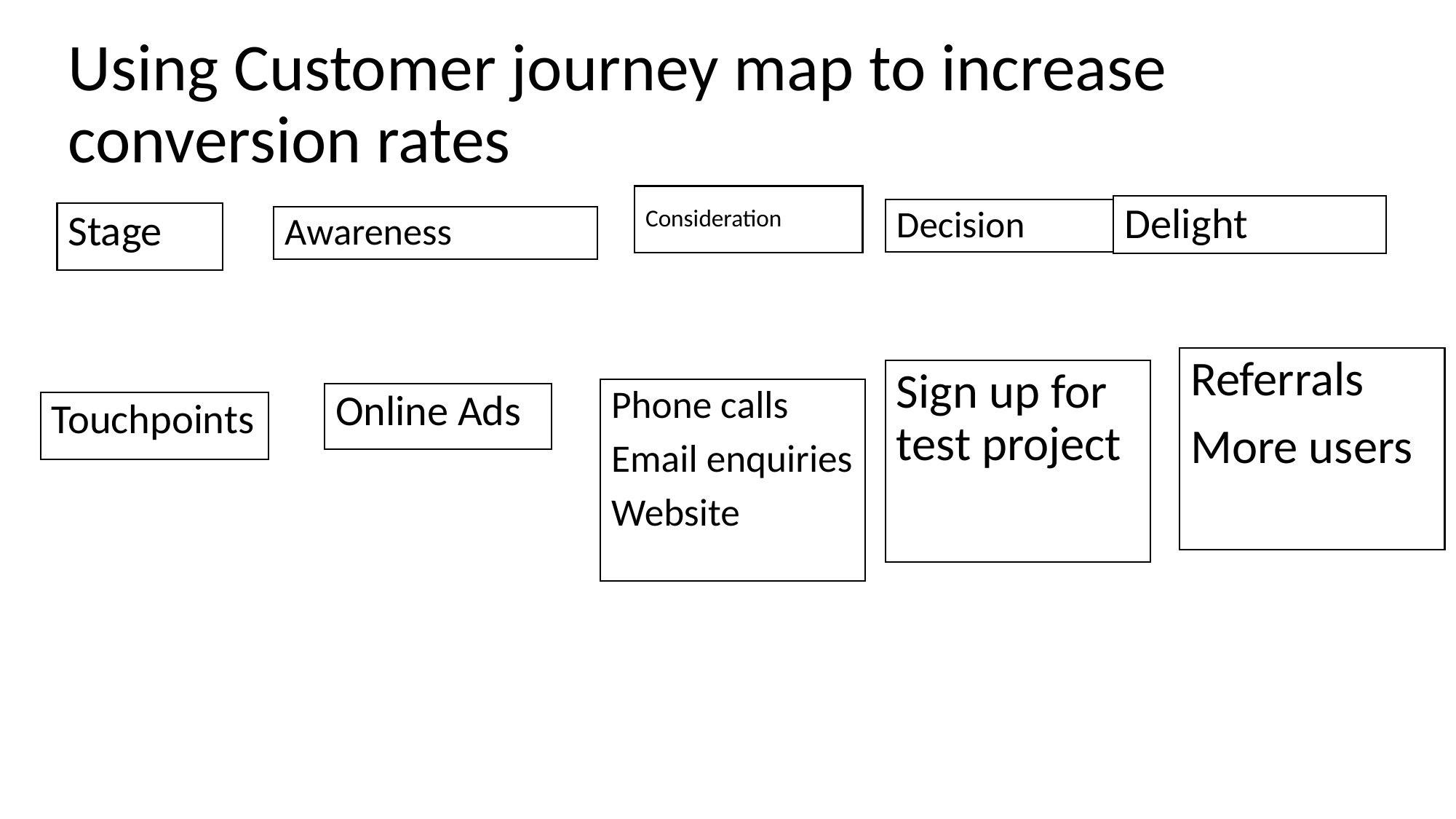

# Using Customer journey map to increase conversion rates
Consideration
Delight
Decision
Stage

Awareness
Referrals
More users

Sign up for test project

Phone calls
Email enquiries
Website

Online Ads

Touchpoints